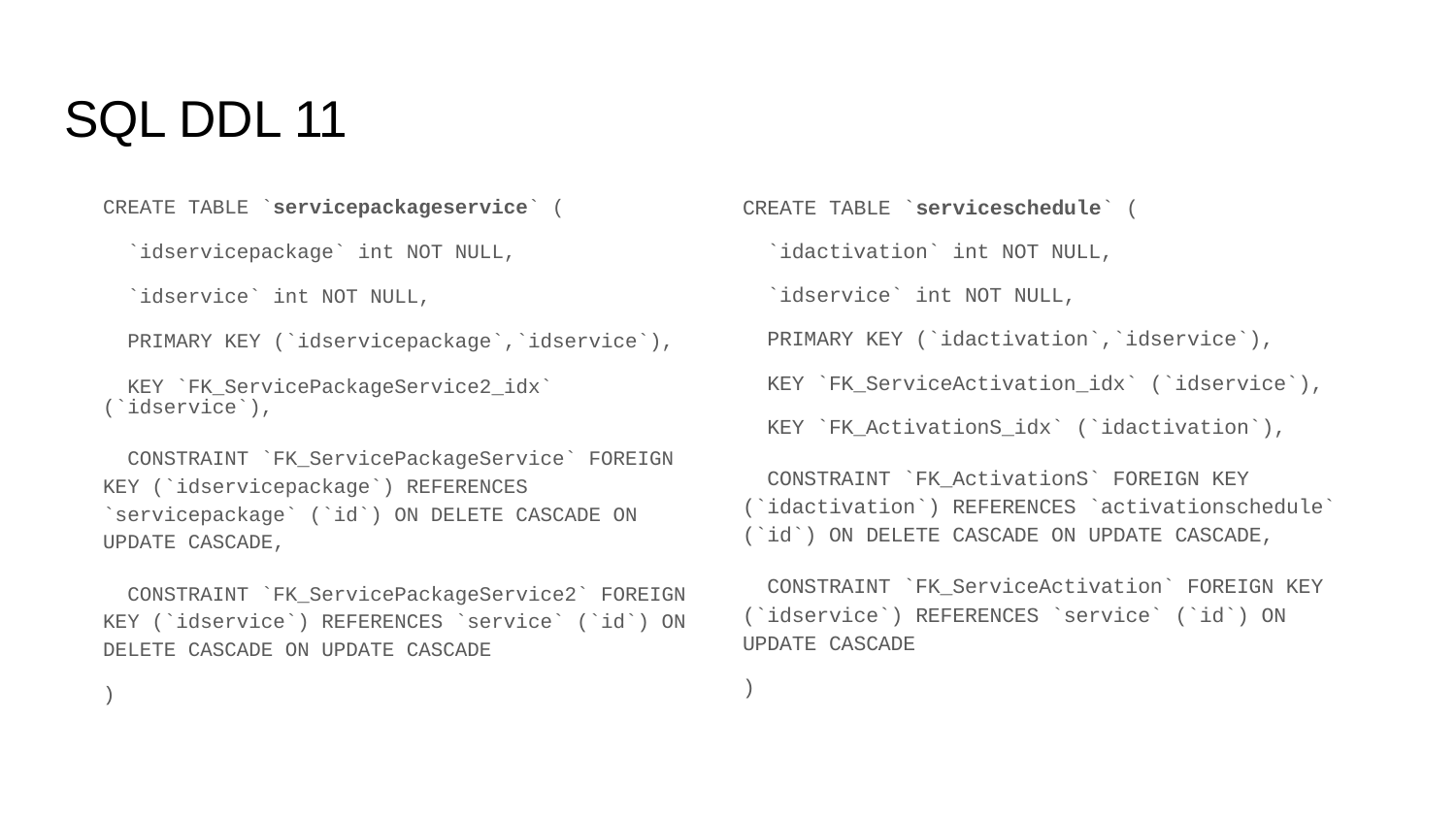

# SQL DDL 11
CREATE TABLE `servicepackageservice` (
  `idservicepackage` int NOT NULL,
  `idservice` int NOT NULL,
  PRIMARY KEY (`idservicepackage`,`idservice`),
  KEY `FK_ServicePackageService2_idx` (`idservice`),
  CONSTRAINT `FK_ServicePackageService` FOREIGN KEY (`idservicepackage`) REFERENCES `servicepackage` (`id`) ON DELETE CASCADE ON UPDATE CASCADE,
  CONSTRAINT `FK_ServicePackageService2` FOREIGN KEY (`idservice`) REFERENCES `service` (`id`) ON DELETE CASCADE ON UPDATE CASCADE
)
CREATE TABLE `serviceschedule` (
  `idactivation` int NOT NULL,
  `idservice` int NOT NULL,
  PRIMARY KEY (`idactivation`,`idservice`),
  KEY `FK_ServiceActivation_idx` (`idservice`),
  KEY `FK_ActivationS_idx` (`idactivation`),
  CONSTRAINT `FK_ActivationS` FOREIGN KEY (`idactivation`) REFERENCES `activationschedule` (`id`) ON DELETE CASCADE ON UPDATE CASCADE,
  CONSTRAINT `FK_ServiceActivation` FOREIGN KEY (`idservice`) REFERENCES `service` (`id`) ON UPDATE CASCADE
)